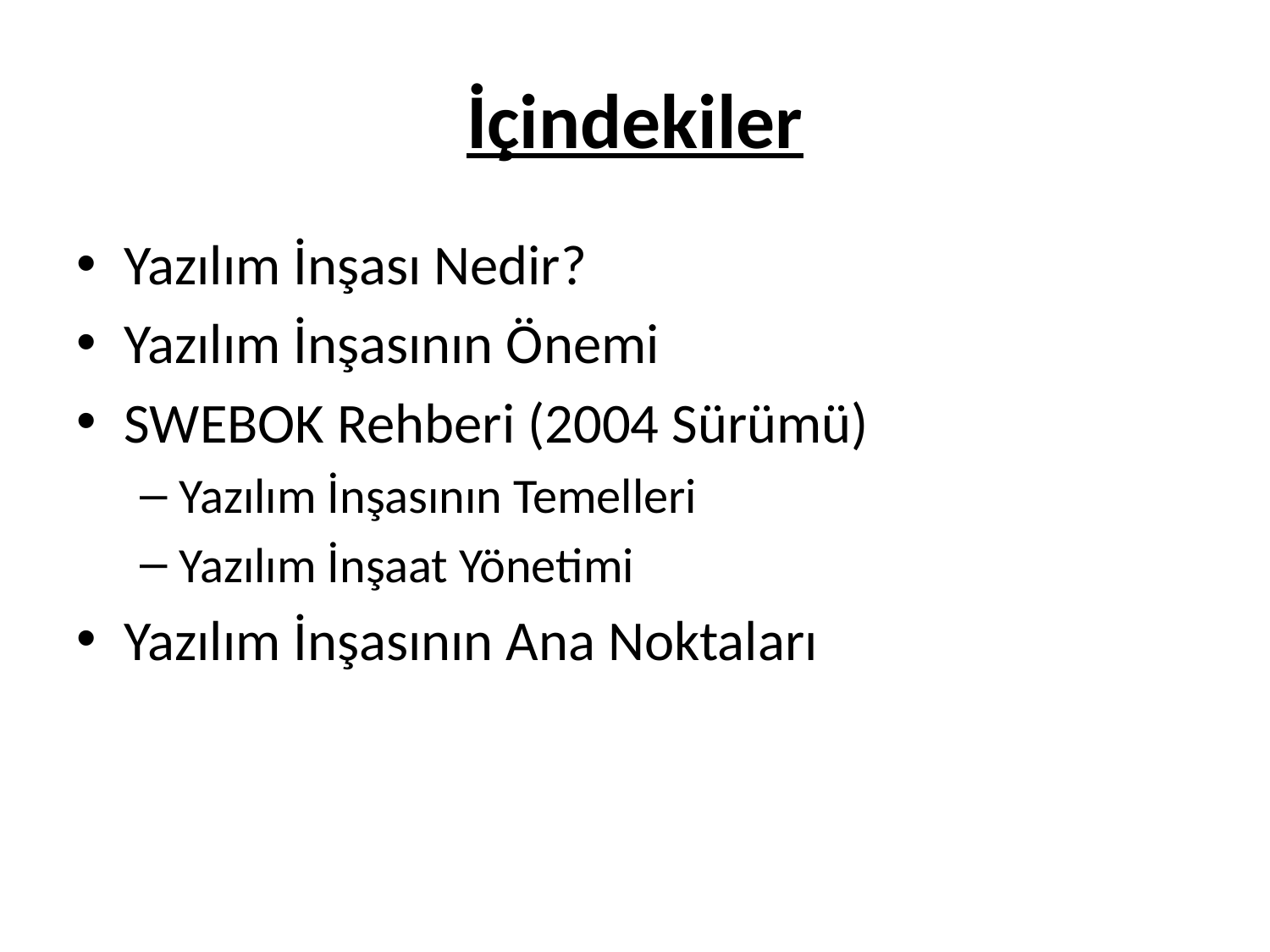

# İçindekiler
Yazılım İnşası Nedir?
Yazılım İnşasının Önemi
SWEBOK Rehberi (2004 Sürümü)
Yazılım İnşasının Temelleri
Yazılım İnşaat Yönetimi
Yazılım İnşasının Ana Noktaları